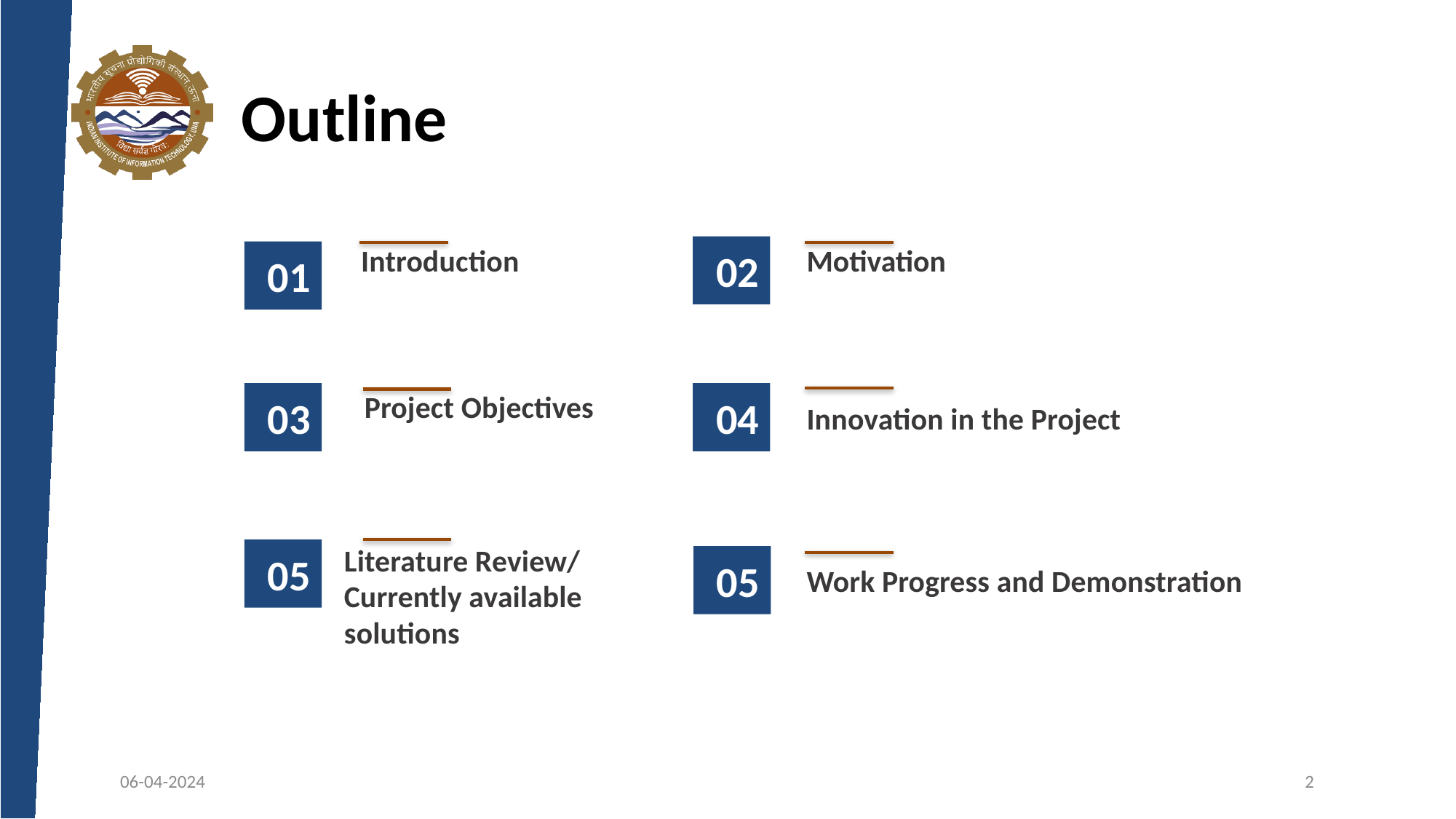

# Outline
|  |  |
| --- | --- |
|  |  |
02
01
Introduction
Motivation

03
04
Project Objectives

Innovation in the Project
05

Literature Review/
Currently available
solutions
05

Work Progress and Demonstration
06-04-2024
2